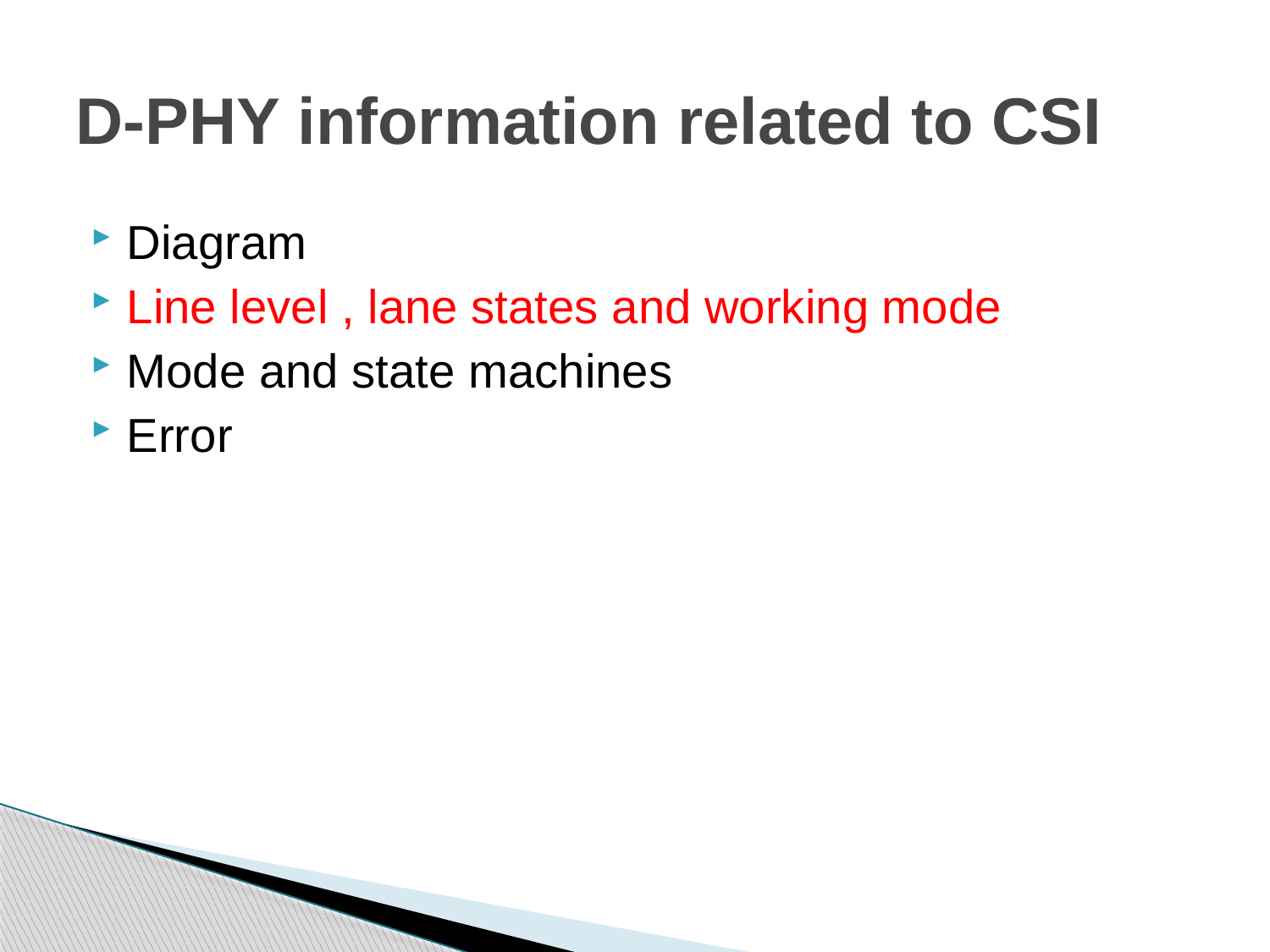

# D-PHY information related to CSI
Diagram
Line level , lane states and working mode
Mode and state machines
Error